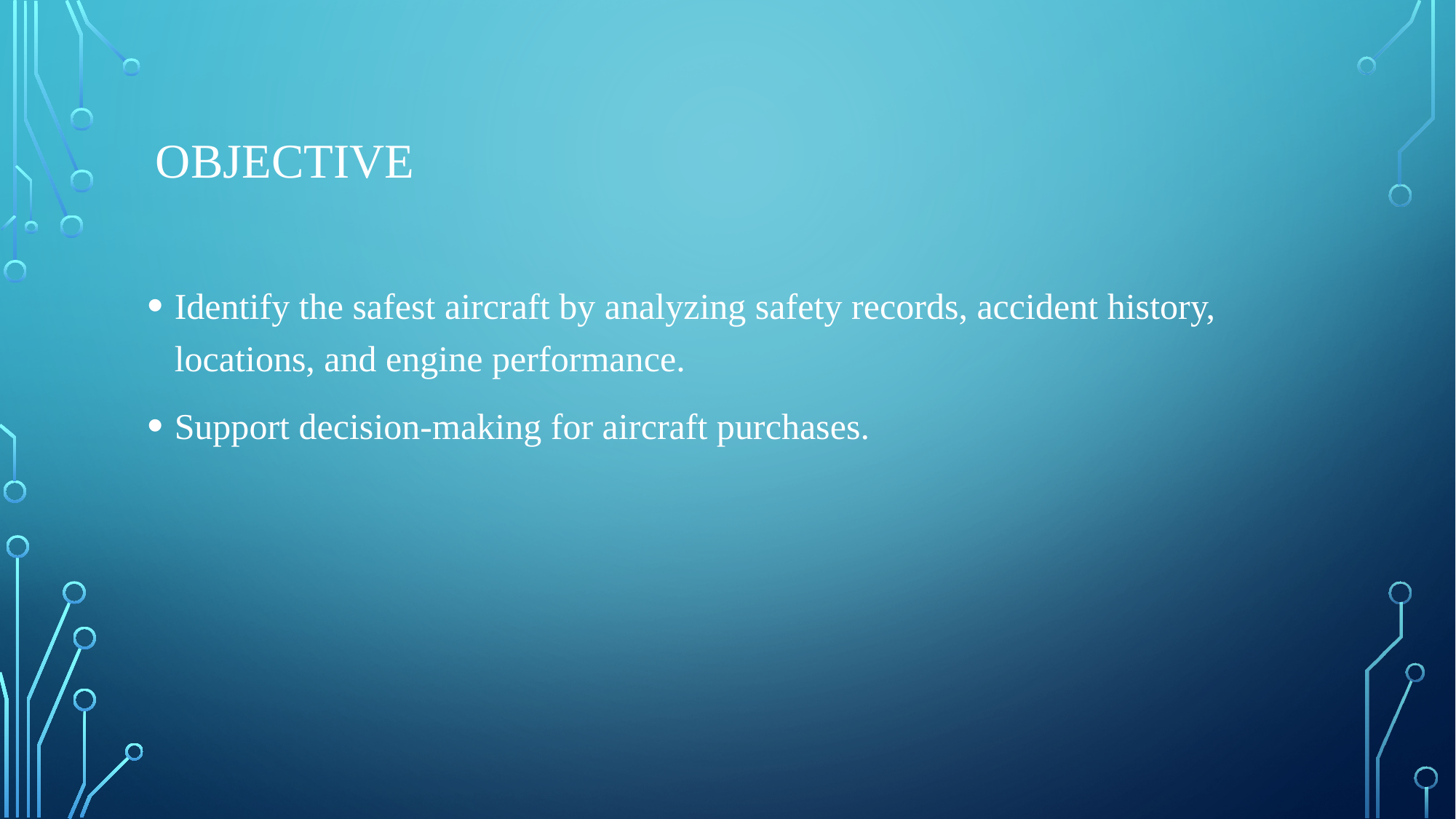

# Objective
Identify the safest aircraft by analyzing safety records, accident history, locations, and engine performance.
Support decision-making for aircraft purchases.